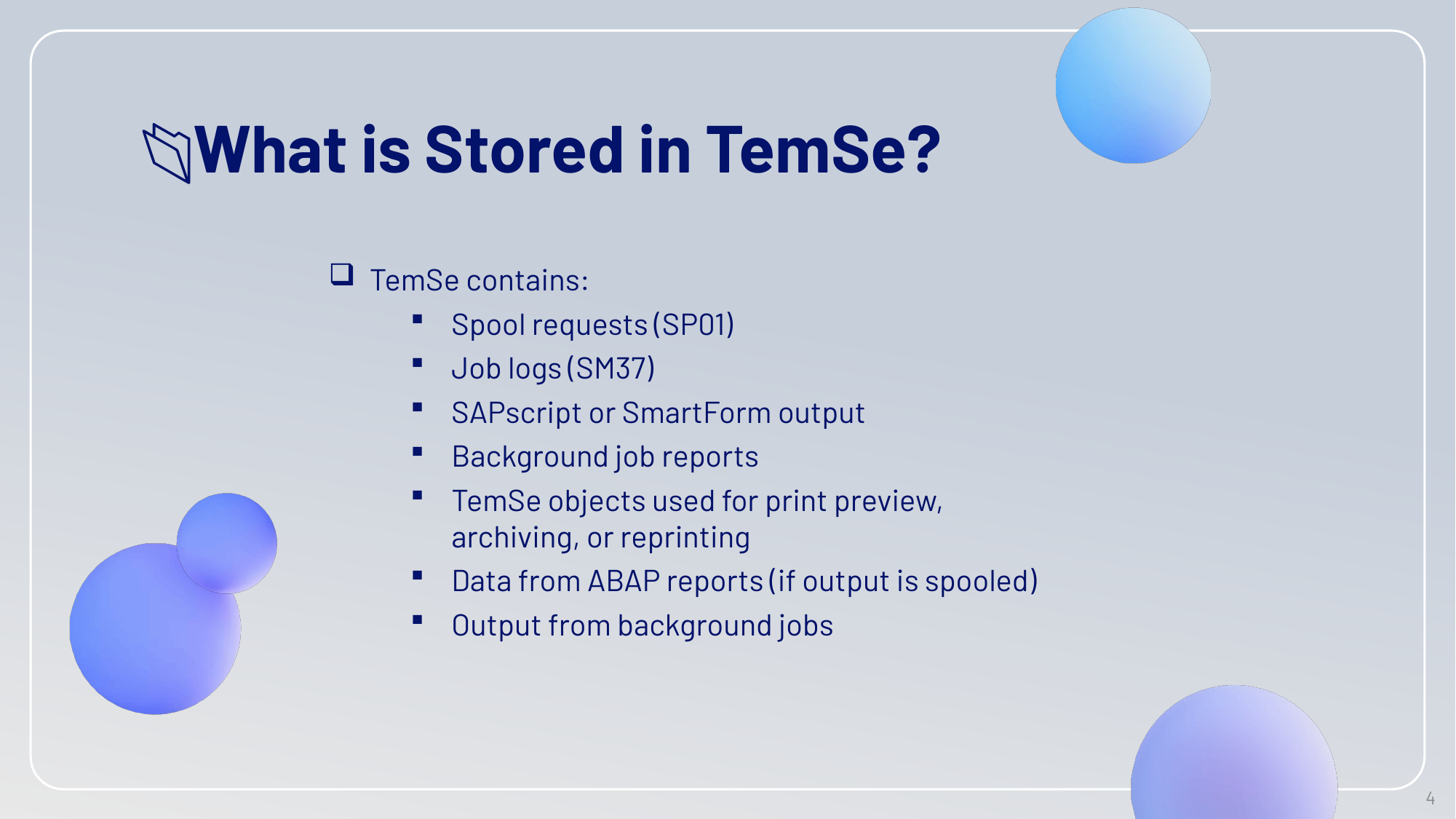

# 📂What is Stored in TemSe?
TemSe contains:
Spool requests (SP01)
Job logs (SM37)
SAPscript or SmartForm output
Background job reports
TemSe objects used for print preview, archiving, or reprinting
Data from ABAP reports (if output is spooled)
Output from background jobs

4